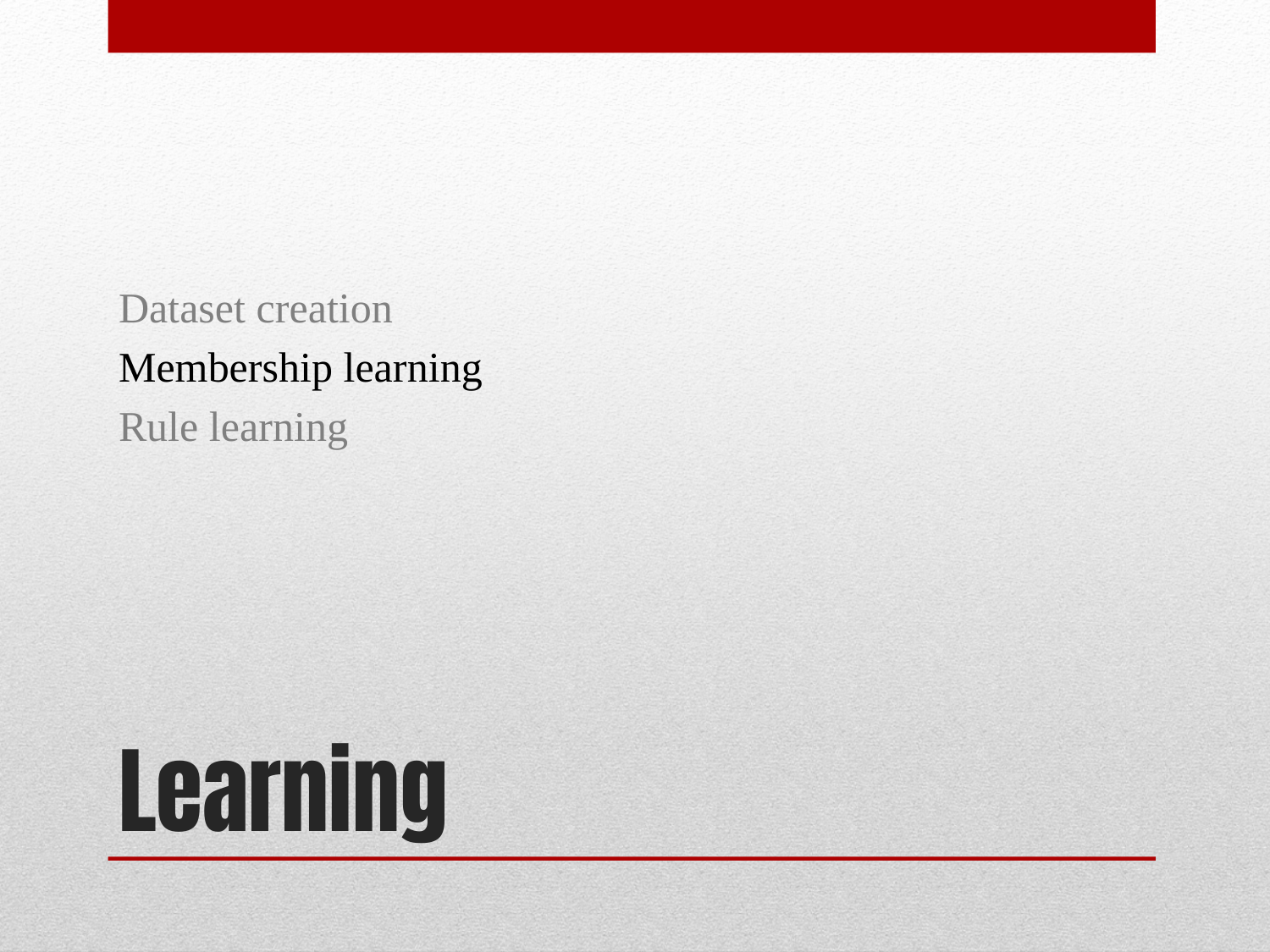

Dataset creation
Membership learning
Rule learning
# Learning